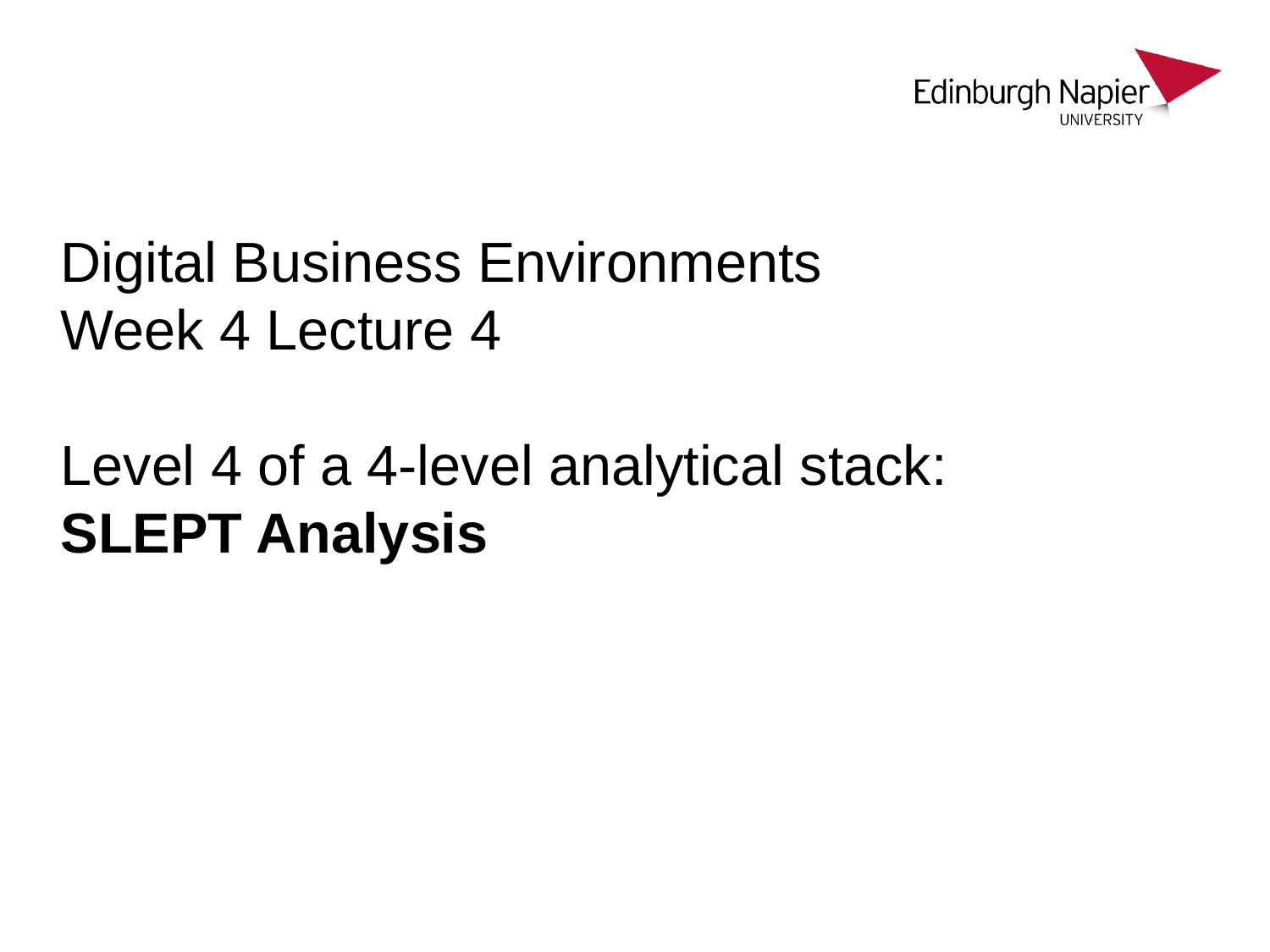

# Digital Business Environments Week 4 Lecture 4 Level 4 of a 4-level analytical stack: SLEPT Analysis